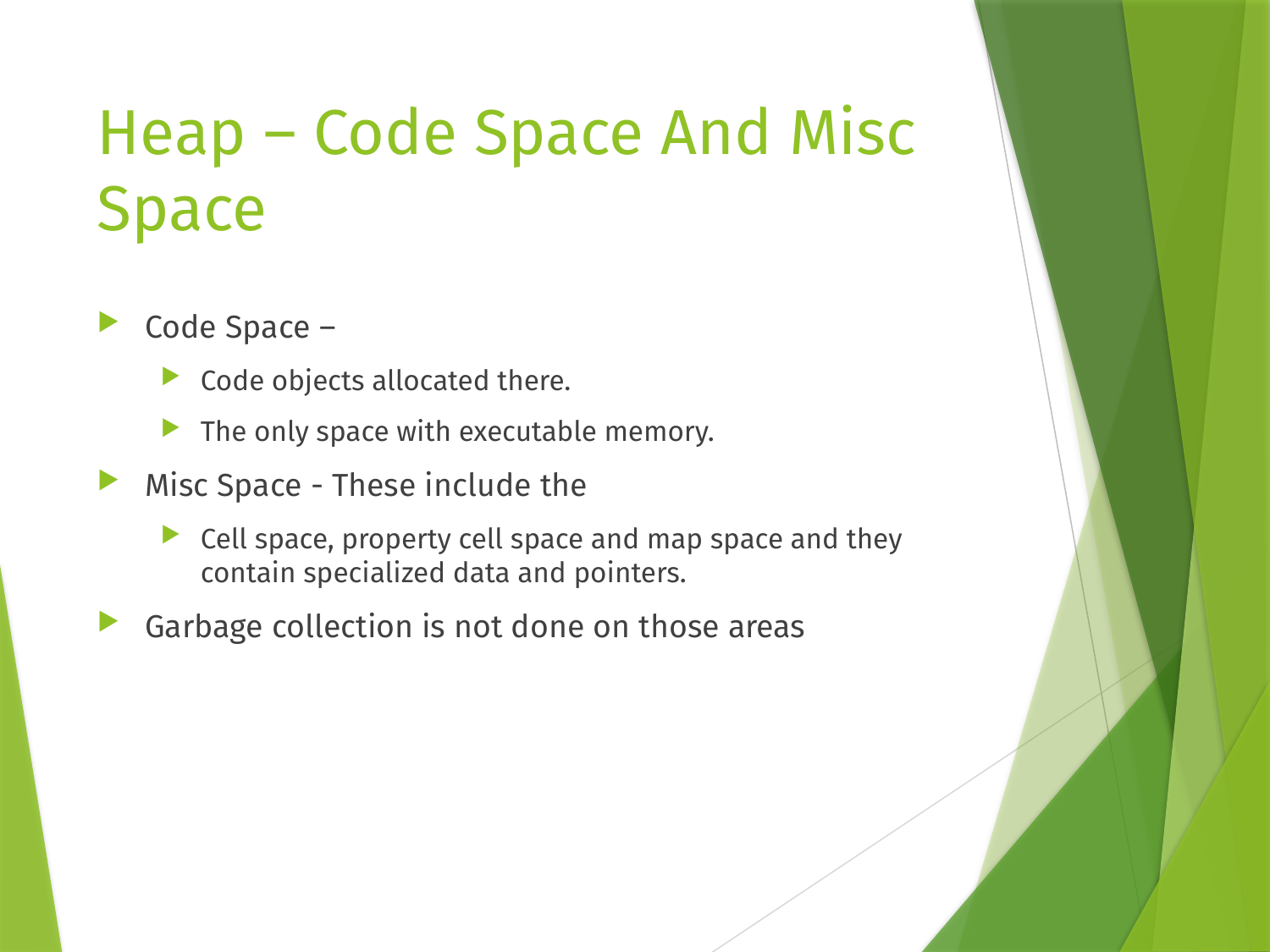

# Heap – Code Space And Misc Space
Code Space –
Code objects allocated there.
The only space with executable memory.
Misc Space - These include the
Cell space, property cell space and map space and they contain specialized data and pointers.
Garbage collection is not done on those areas